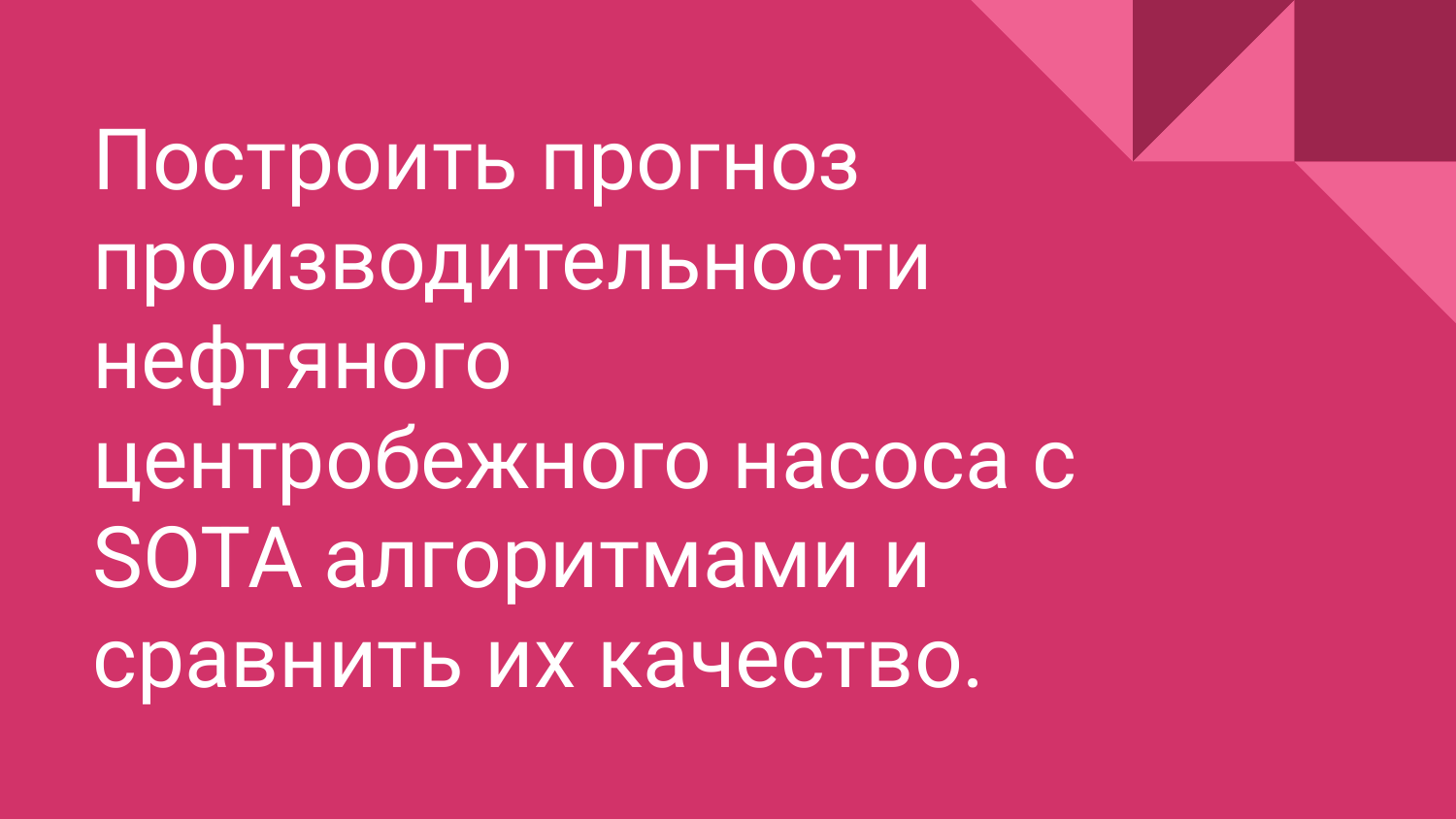

# Построить прогноз производительности нефтяного центробежного насоса с SOTA алгоритмами и сравнить их качество.